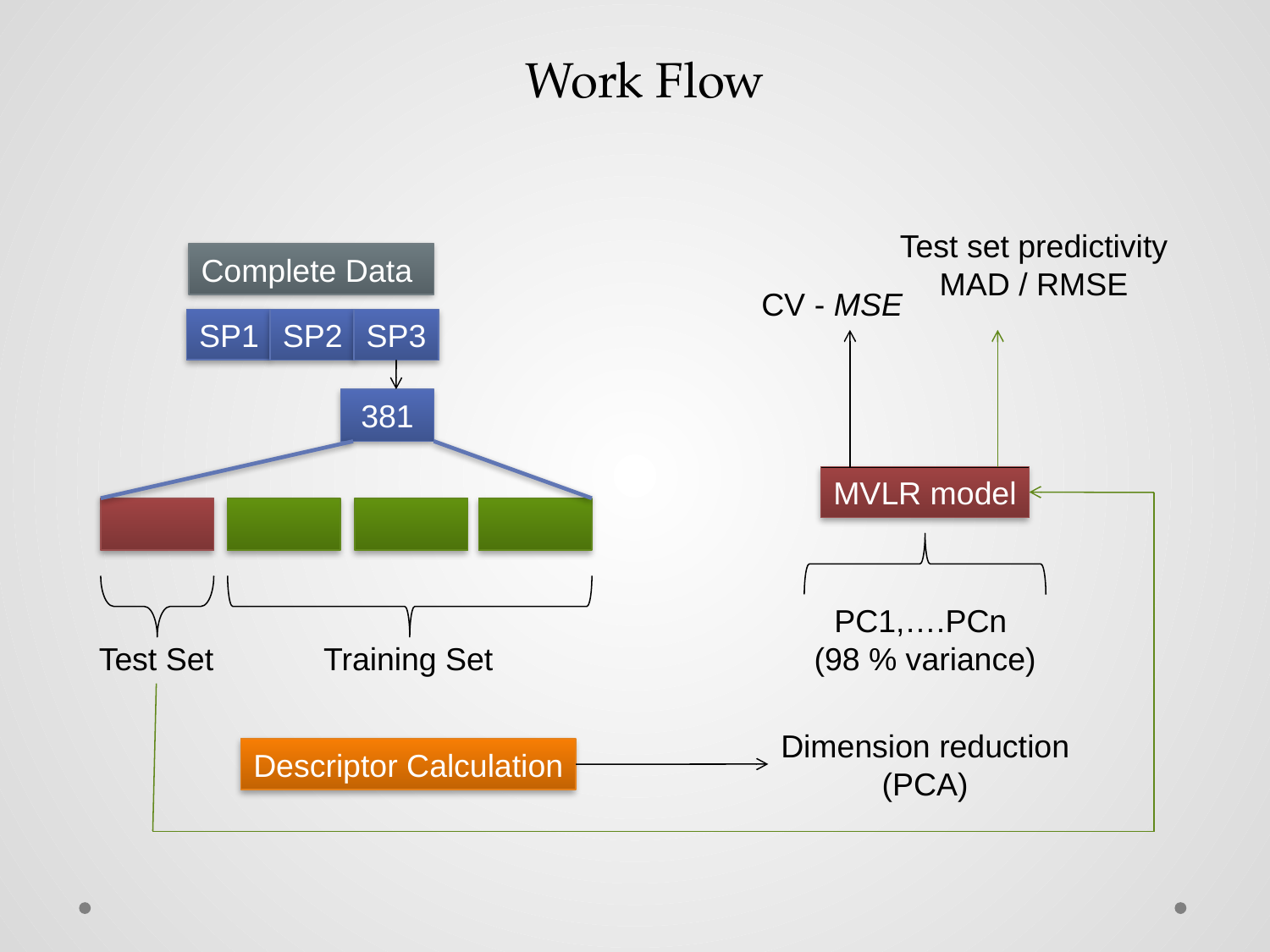

Work Flow
Test set predictivity
MAD / RMSE
Complete Data
CV - MSE
SP1
SP2
SP3
381

MVLR model

PC1,….PCn
(98 % variance)
Test Set
Training Set
Dimension reduction
(PCA)
Descriptor Calculation